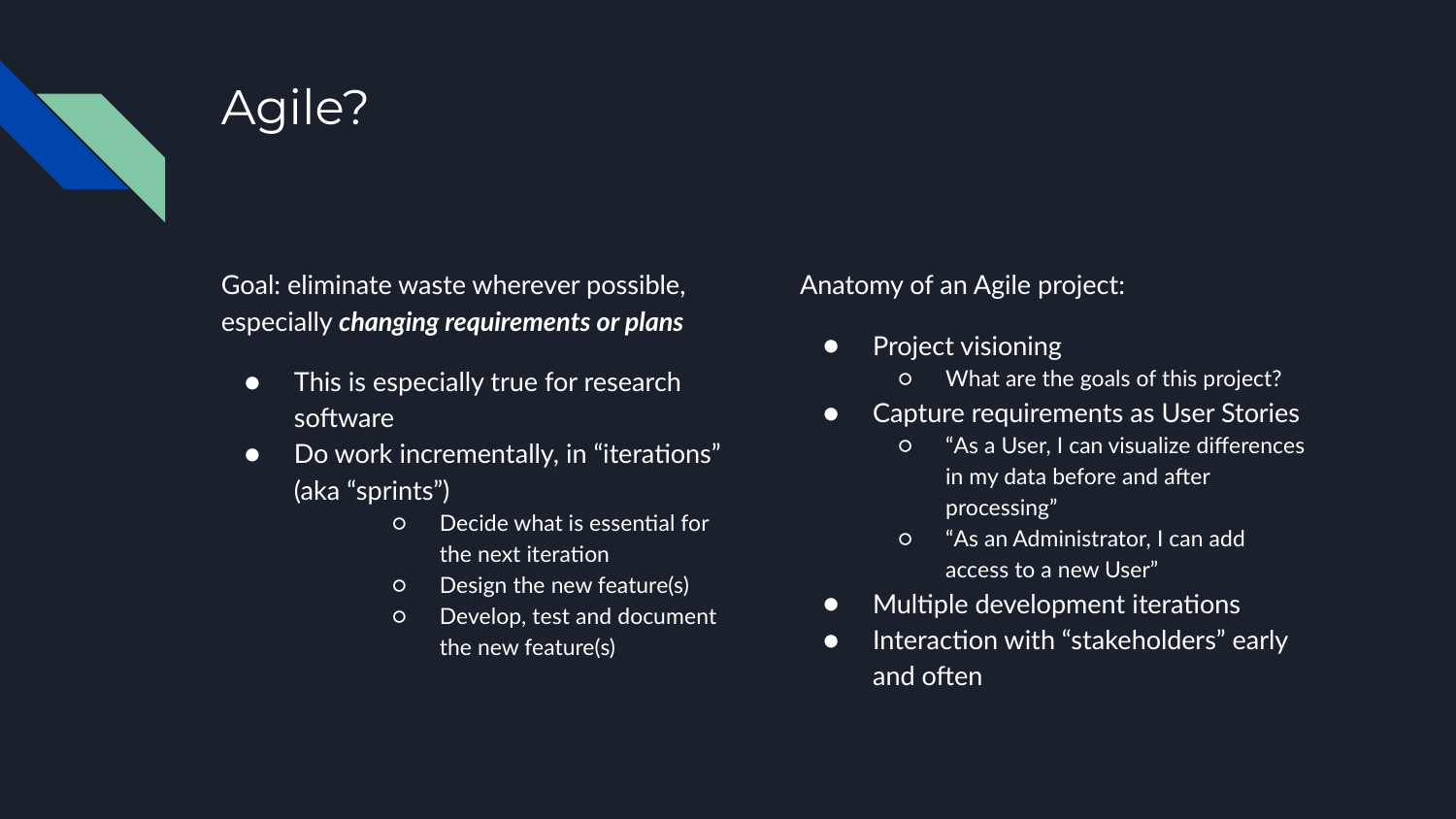

# Agile?
Goal: eliminate waste wherever possible, especially changing requirements or plans
This is especially true for research software
Do work incrementally, in “iterations” (aka “sprints”)
Decide what is essential for the next iteration
Design the new feature(s)
Develop, test and document the new feature(s)
Anatomy of an Agile project:
Project visioning
What are the goals of this project?
Capture requirements as User Stories
“As a User, I can visualize differences in my data before and after processing”
“As an Administrator, I can add access to a new User”
Multiple development iterations
Interaction with “stakeholders” early and often